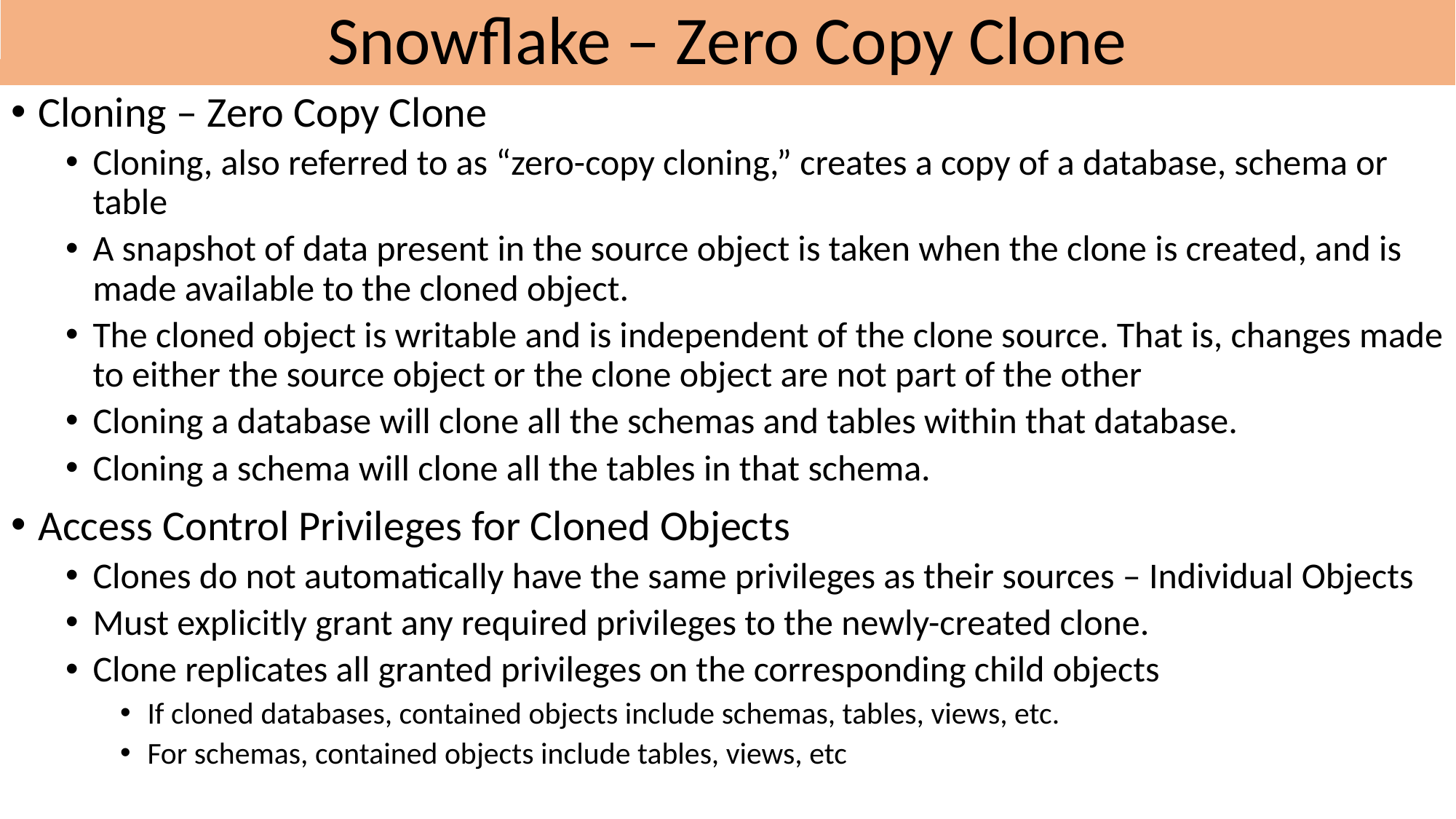

# Snowflake – Zero Copy Clone

Cloning – Zero Copy Clone
Cloning, also referred to as “zero-copy cloning,” creates a copy of a database, schema or table
A snapshot of data present in the source object is taken when the clone is created, and is made available to the cloned object.
The cloned object is writable and is independent of the clone source. That is, changes made to either the source object or the clone object are not part of the other
Cloning a database will clone all the schemas and tables within that database.
Cloning a schema will clone all the tables in that schema.
Access Control Privileges for Cloned Objects
Clones do not automatically have the same privileges as their sources – Individual Objects
Must explicitly grant any required privileges to the newly-created clone.
Clone replicates all granted privileges on the corresponding child objects
If cloned databases, contained objects include schemas, tables, views, etc.
For schemas, contained objects include tables, views, etc